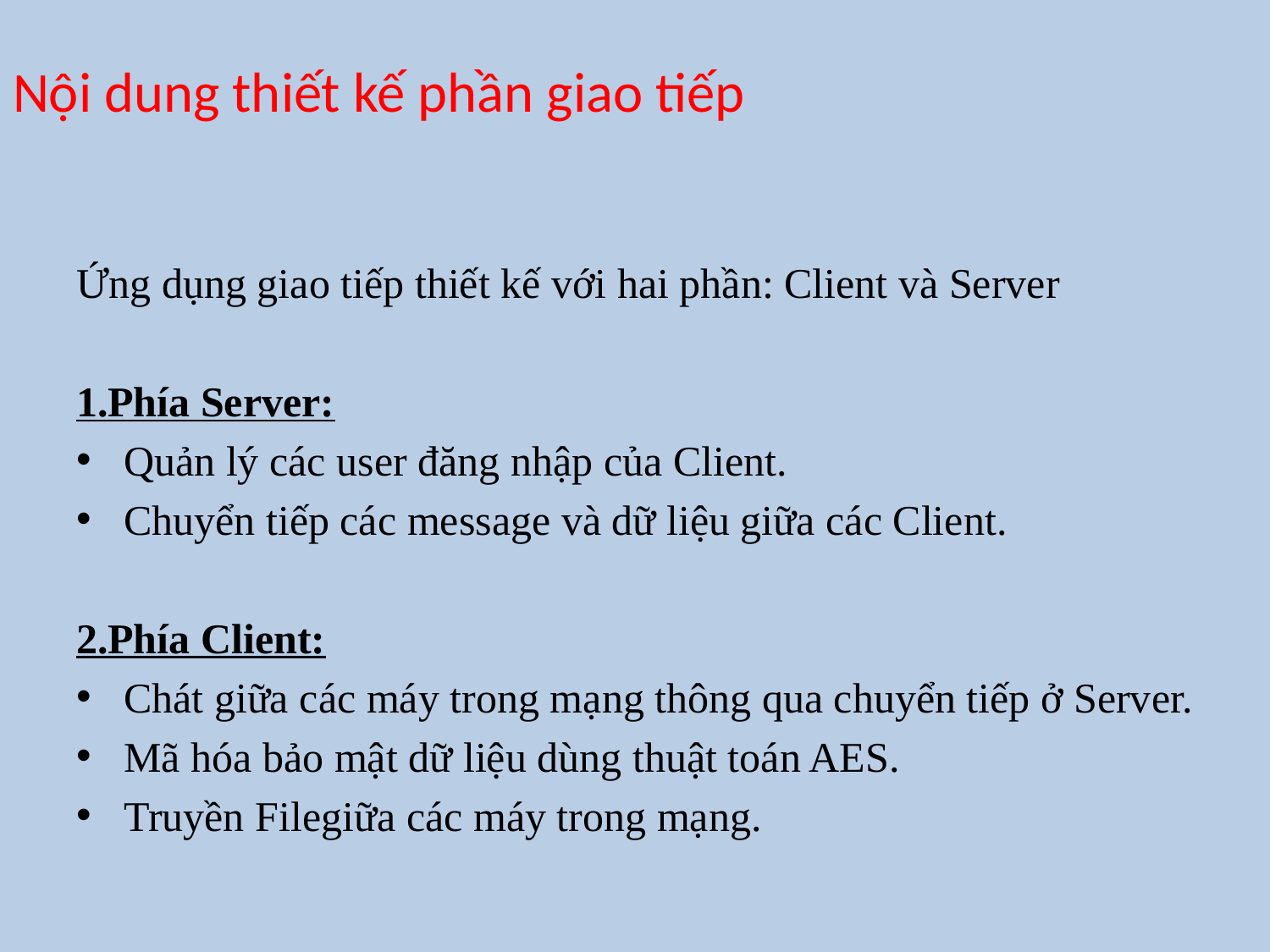

# Nội dung thiết kế phần giao tiếp

Ứng dụng giao tiếp thiết kế với hai phần: Client và Server

1.Phía Server:
Quản lý các user đăng nhập của Client.
Chuyển tiếp các message và dữ liệu giữa các Client.

2.Phía Client:
Chát giữa các máy trong mạng thông qua chuyển tiếp ở Server.
Mã hóa bảo mật dữ liệu dùng thuật toán AES.
Truyền Filegiữa các máy trong mạng.